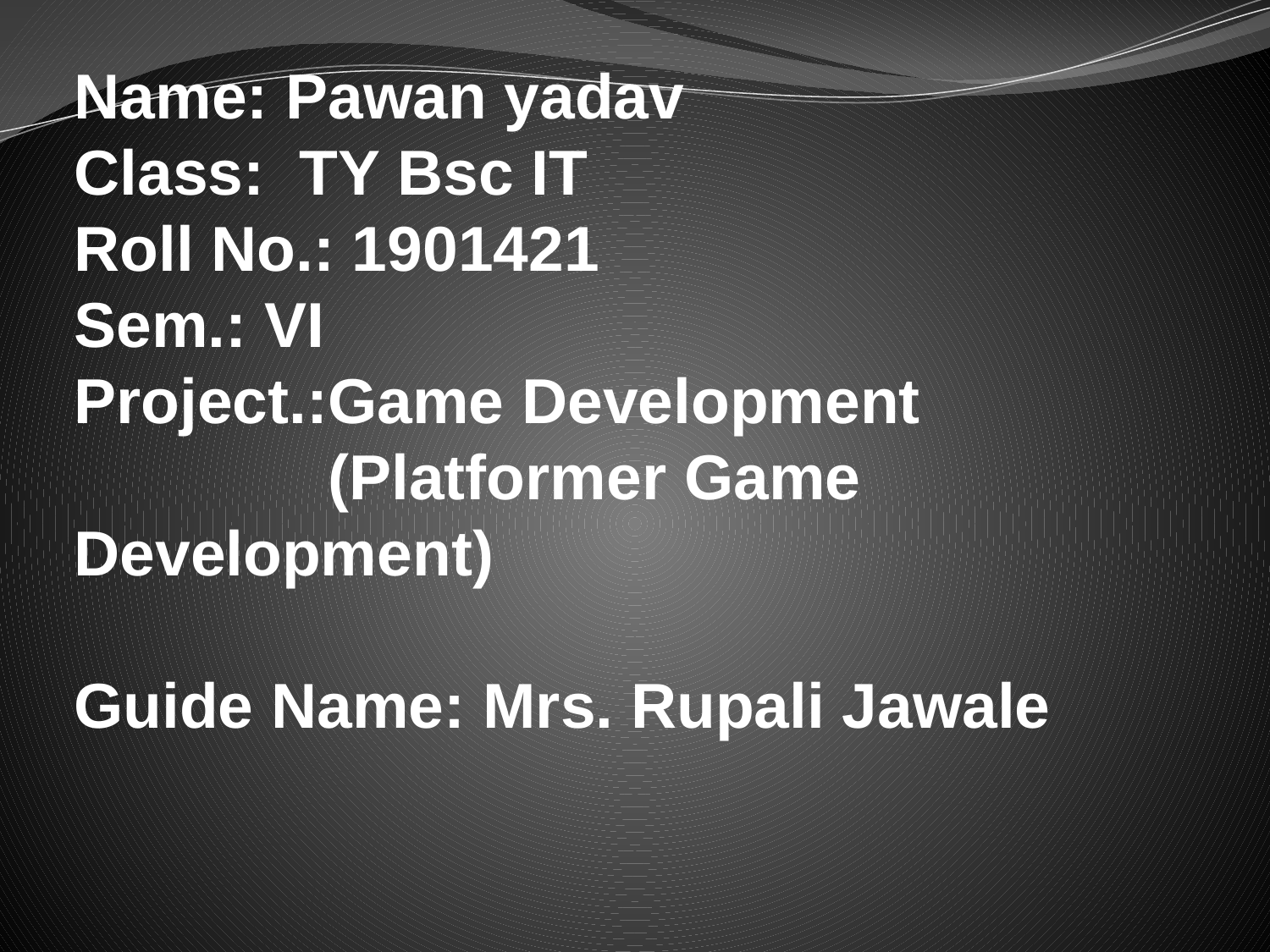

# Name: Pawan yadav Class:  TY Bsc IT Roll No.: 1901421 Sem.: VI Project.:Game Development (Platformer Game Development) Guide Name: Mrs. Rupali Jawale